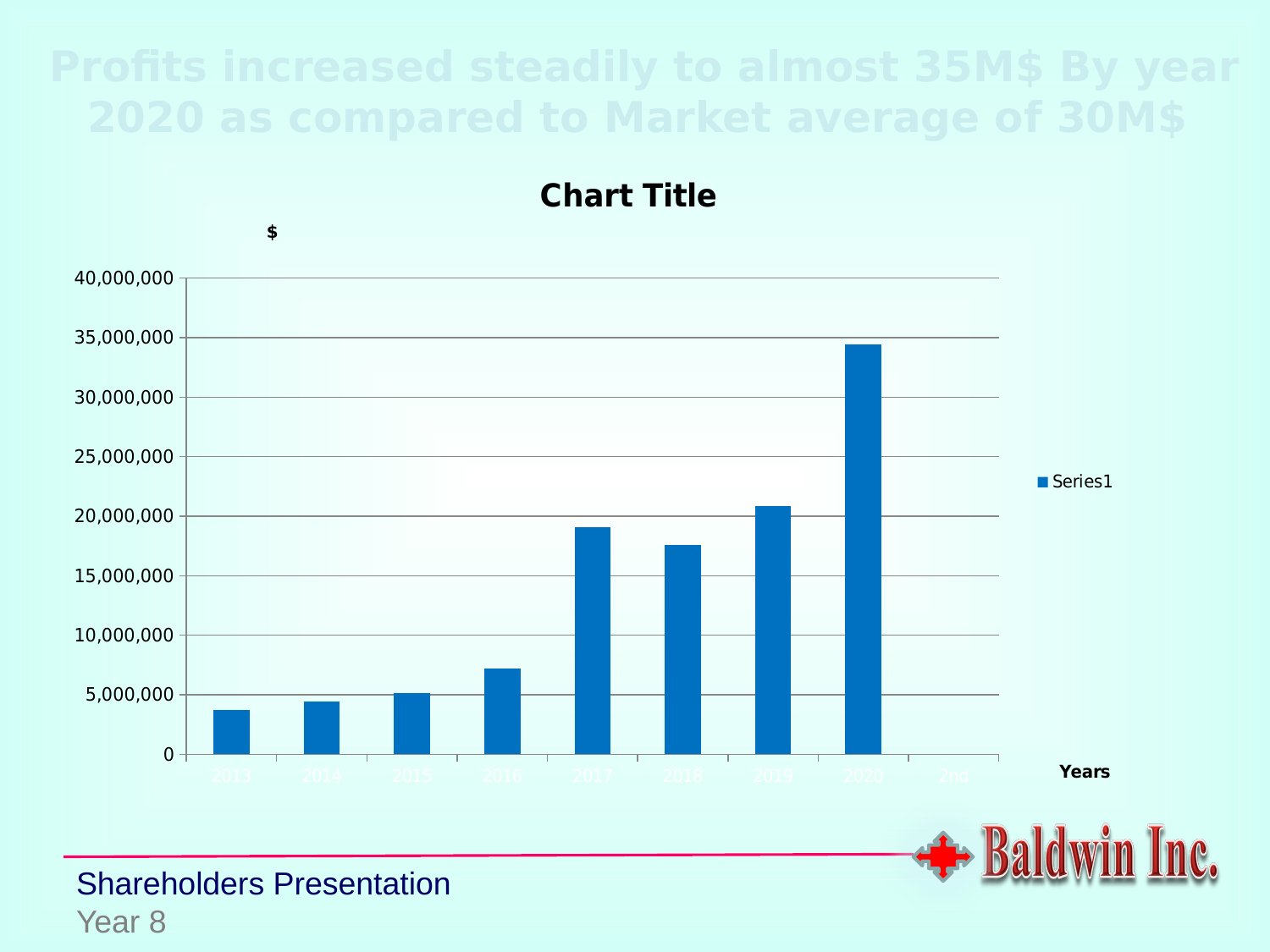

Profits increased steadily to almost 35M$ By year 2020 as compared to Market average of 30M$

### Chart:

| Category |  |
|---|---|
| 2013 | 3686645.0 |
| 2014 | 4408676.0 |
| 2015 | 5109705.0 |
| 2016 | 7216204.0 |
| 2017 | 19101080.0 |
| 2018 | 17580419.0 |
| 2019 | 20816070.0 |
| 2020 | 34425276.0 |
| 2nd | None |

### Chart

| Category |
|---|

### Chart

| Category |
|---|
Shareholders Presentation
Year 8